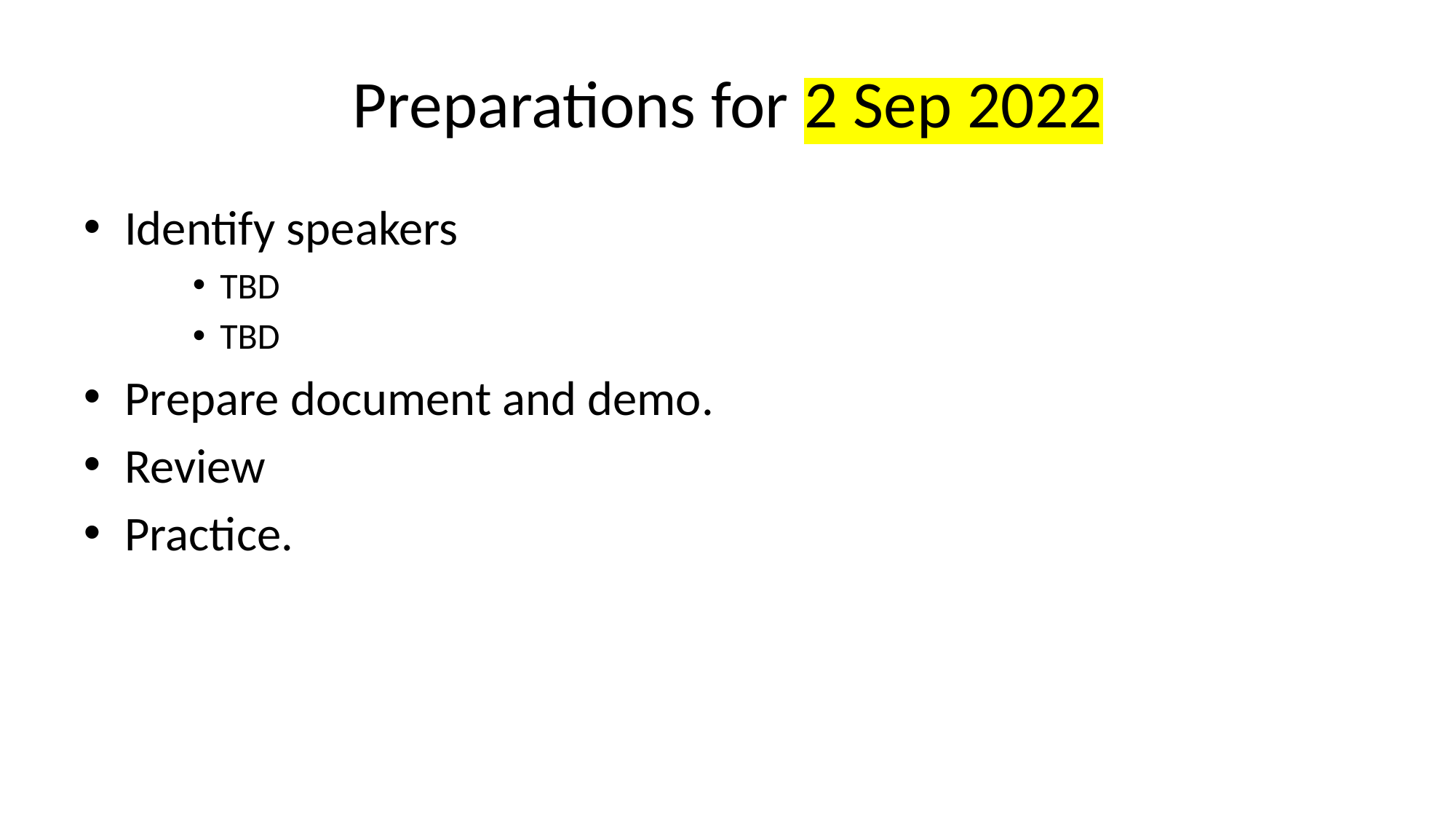

# Preparations for 2 Sep 2022
Identify speakers
TBD
TBD
Prepare document and demo.
Review
Practice.